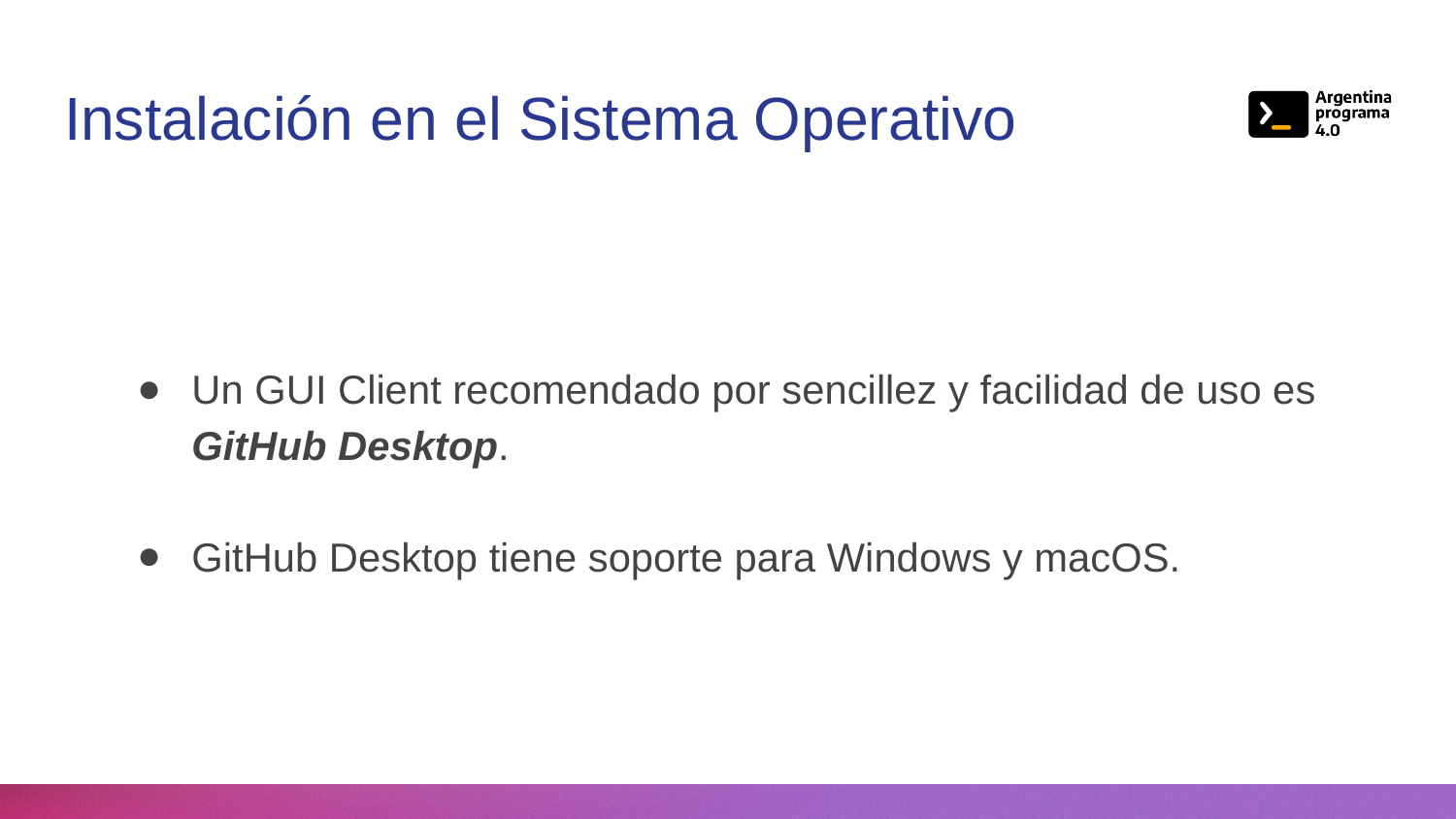

# Instalación en el Sistema Operativo
Un GUI Client recomendado por sencillez y facilidad de uso es GitHub Desktop.

GitHub Desktop tiene soporte para Windows y macOS.